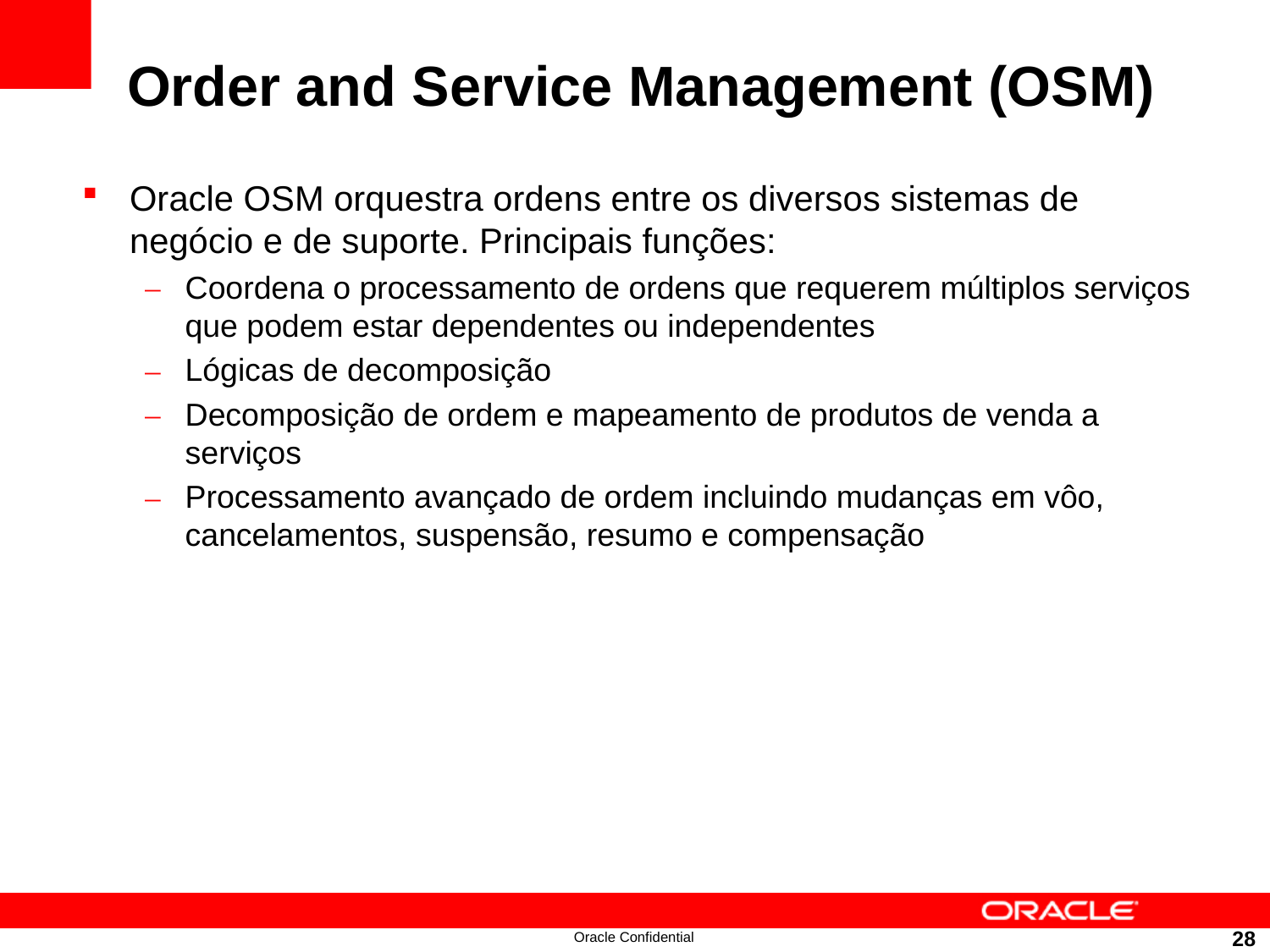

# Order and Service Management (OSM)
Oracle OSM orquestra ordens entre os diversos sistemas de negócio e de suporte. Principais funções:
Coordena o processamento de ordens que requerem múltiplos serviços que podem estar dependentes ou independentes
Lógicas de decomposição
Decomposição de ordem e mapeamento de produtos de venda a serviços
Processamento avançado de ordem incluindo mudanças em vôo, cancelamentos, suspensão, resumo e compensação

28